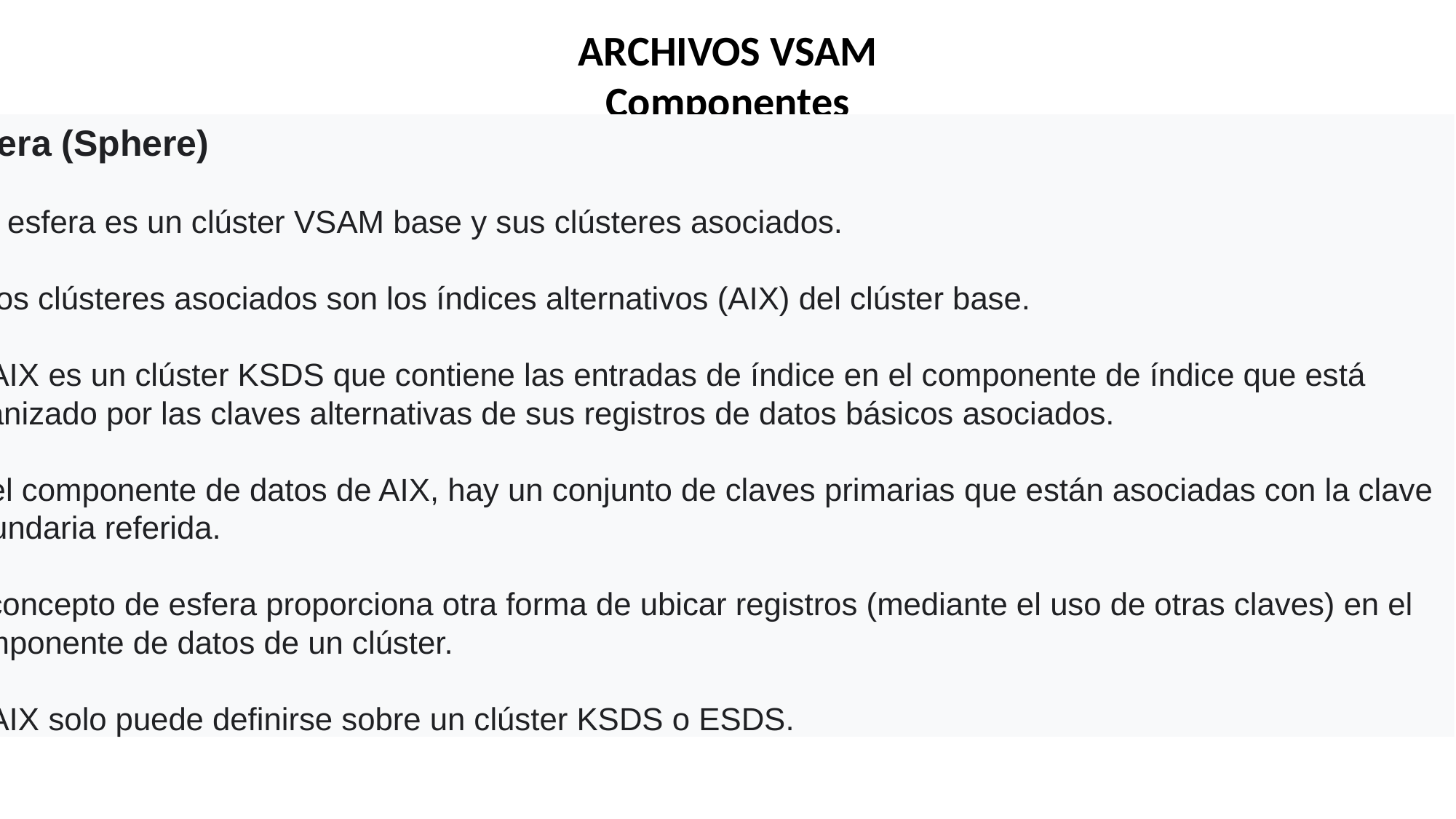

ARCHIVOS VSAM
Componentes
Esfera (Sphere)

Una esfera es un clúster VSAM base y sus clústeres asociados.

 Estos clústeres asociados son los índices alternativos (AIX) del clúster base.

Un AIX es un clúster KSDS que contiene las entradas de índice en el componente de índice que está
organizado por las claves alternativas de sus registros de datos básicos asociados.

En el componente de datos de AIX, hay un conjunto de claves primarias que están asociadas con la clave
secundaria referida.

 El concepto de esfera proporciona otra forma de ubicar registros (mediante el uso de otras claves) en el
 componente de datos de un clúster.

Un AIX solo puede definirse sobre un clúster KSDS o ESDS.